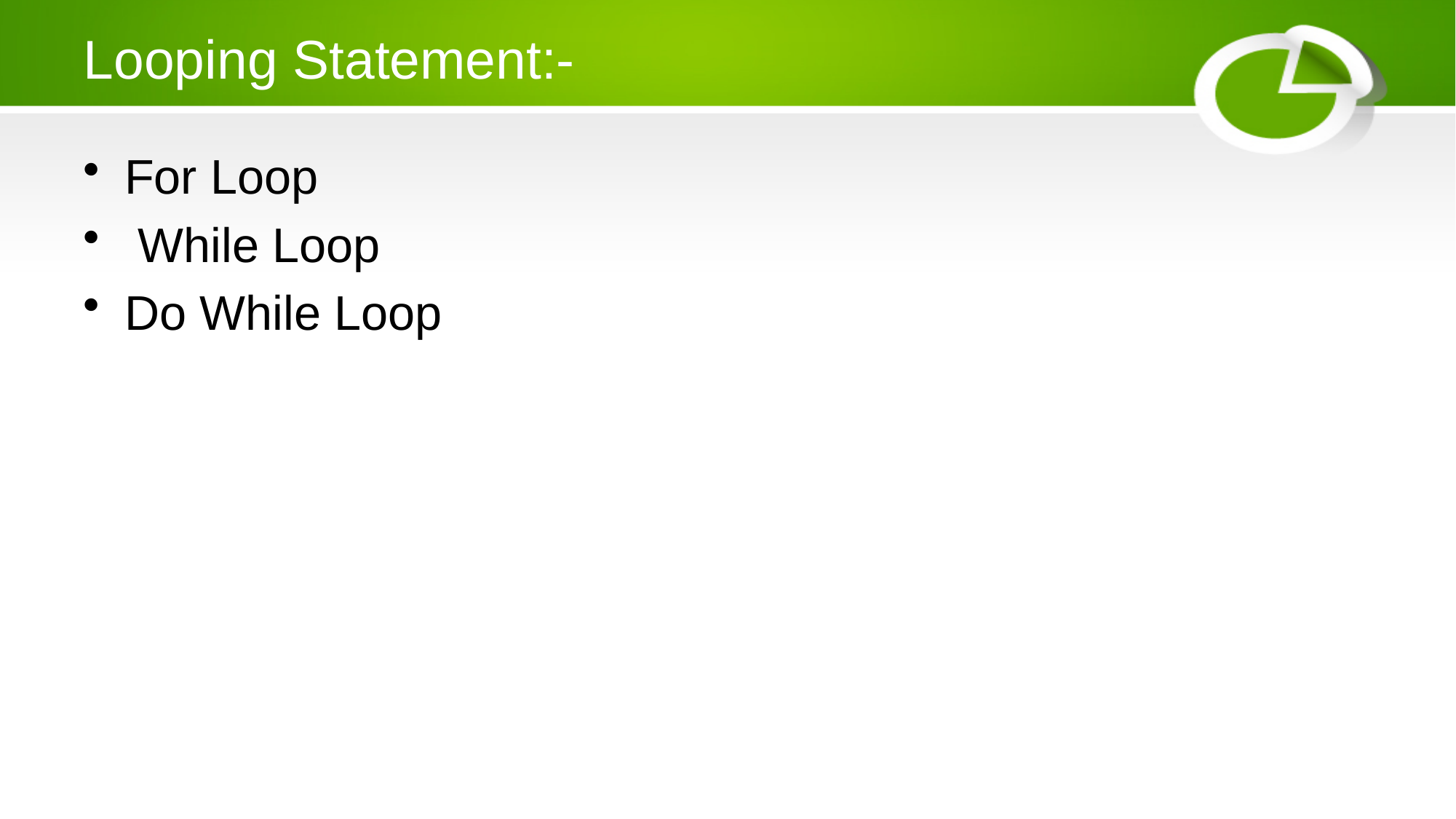

# Looping Statement:-
For Loop
 While Loop
Do While Loop